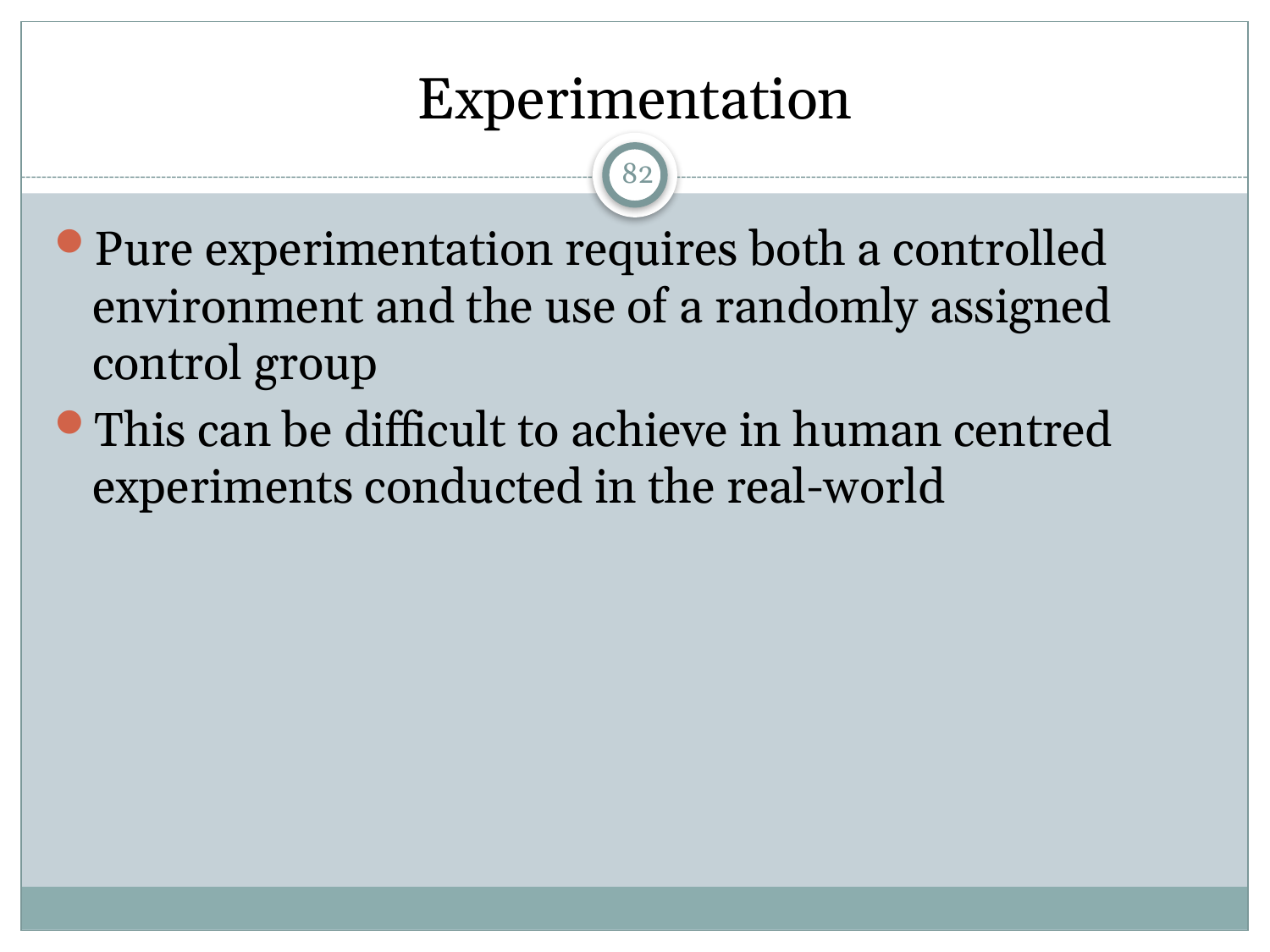

# Experimentation
Pure experimentation requires both a controlled environment and the use of a randomly assigned control group
This can be difficult to achieve in human centred experiments conducted in the real-world

82